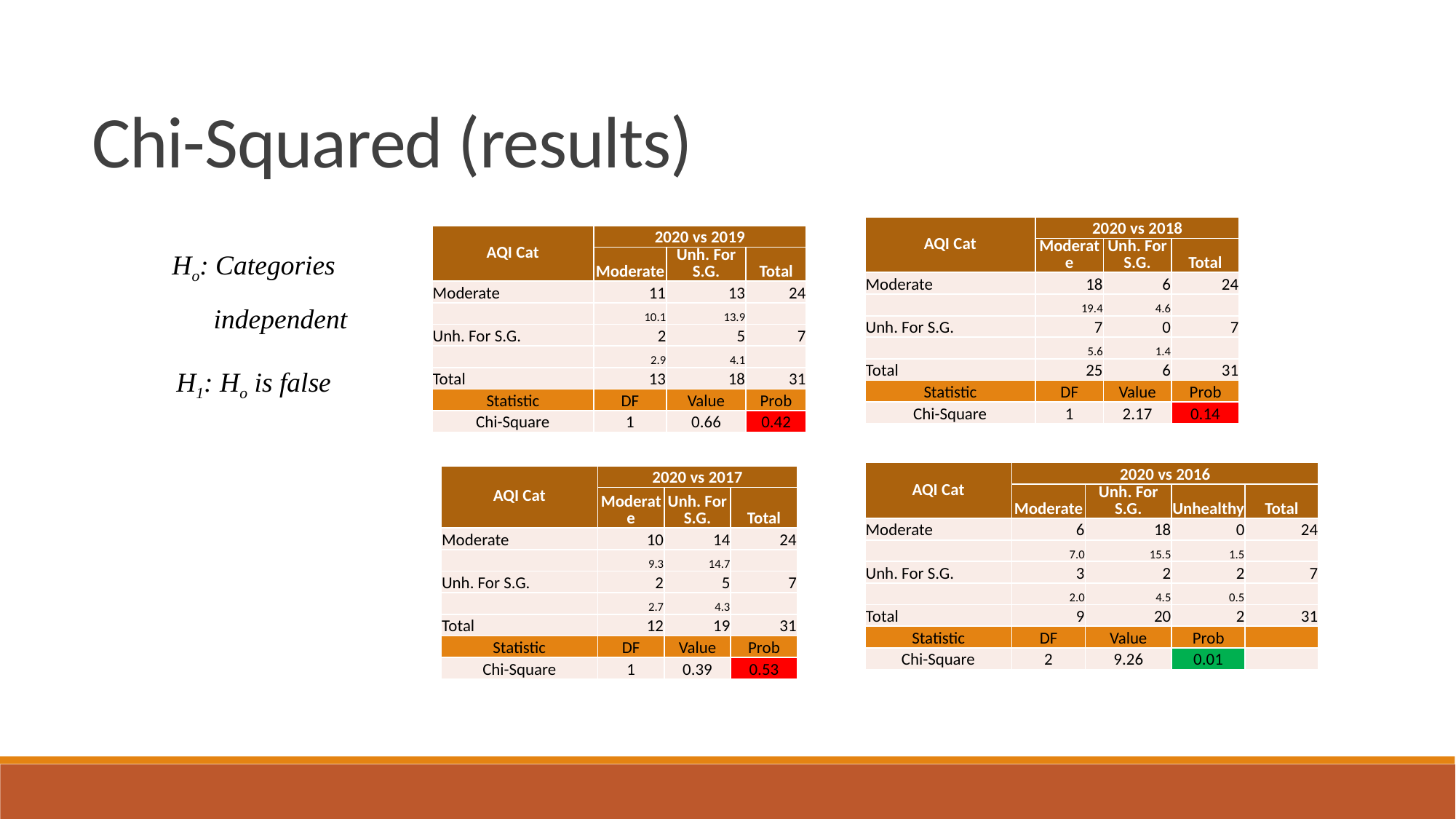

Chi-Squared (results)
| AQI Cat | 2020 vs 2018 |  |  |
| --- | --- | --- | --- |
|  | Moderate | Unh. For S.G. | Total |
| Moderate | 18 | 6 | 24 |
|  | 19.4 | 4.6 |  |
| Unh. For S.G. | 7 | 0 | 7 |
|  | 5.6 | 1.4 |  |
| Total | 25 | 6 | 31 |
| Statistic | DF | Value | Prob |
| Chi-Square | 1 | 2.17 | 0.14 |
Ho: Categories independent
H1: Ho is false
| AQI Cat | 2020 vs 2019 |  |  |
| --- | --- | --- | --- |
|  | Moderate | Unh. For S.G. | Total |
| Moderate | 11 | 13 | 24 |
|  | 10.1 | 13.9 |  |
| Unh. For S.G. | 2 | 5 | 7 |
|  | 2.9 | 4.1 |  |
| Total | 13 | 18 | 31 |
| Statistic | DF | Value | Prob |
| Chi-Square | 1 | 0.66 | 0.42 |
| AQI Cat | 2020 vs 2016 |  |  |  |
| --- | --- | --- | --- | --- |
|  | Moderate | Unh. For S.G. | Unhealthy | Total |
| Moderate | 6 | 18 | 0 | 24 |
|  | 7.0 | 15.5 | 1.5 |  |
| Unh. For S.G. | 3 | 2 | 2 | 7 |
|  | 2.0 | 4.5 | 0.5 |  |
| Total | 9 | 20 | 2 | 31 |
| Statistic | DF | Value | Prob |  |
| Chi-Square | 2 | 9.26 | 0.01 |  |
| AQI Cat | 2020 vs 2017 |  |  |
| --- | --- | --- | --- |
|  | Moderate | Unh. For S.G. | Total |
| Moderate | 10 | 14 | 24 |
|  | 9.3 | 14.7 |  |
| Unh. For S.G. | 2 | 5 | 7 |
|  | 2.7 | 4.3 |  |
| Total | 12 | 19 | 31 |
| Statistic | DF | Value | Prob |
| Chi-Square | 1 | 0.39 | 0.53 |